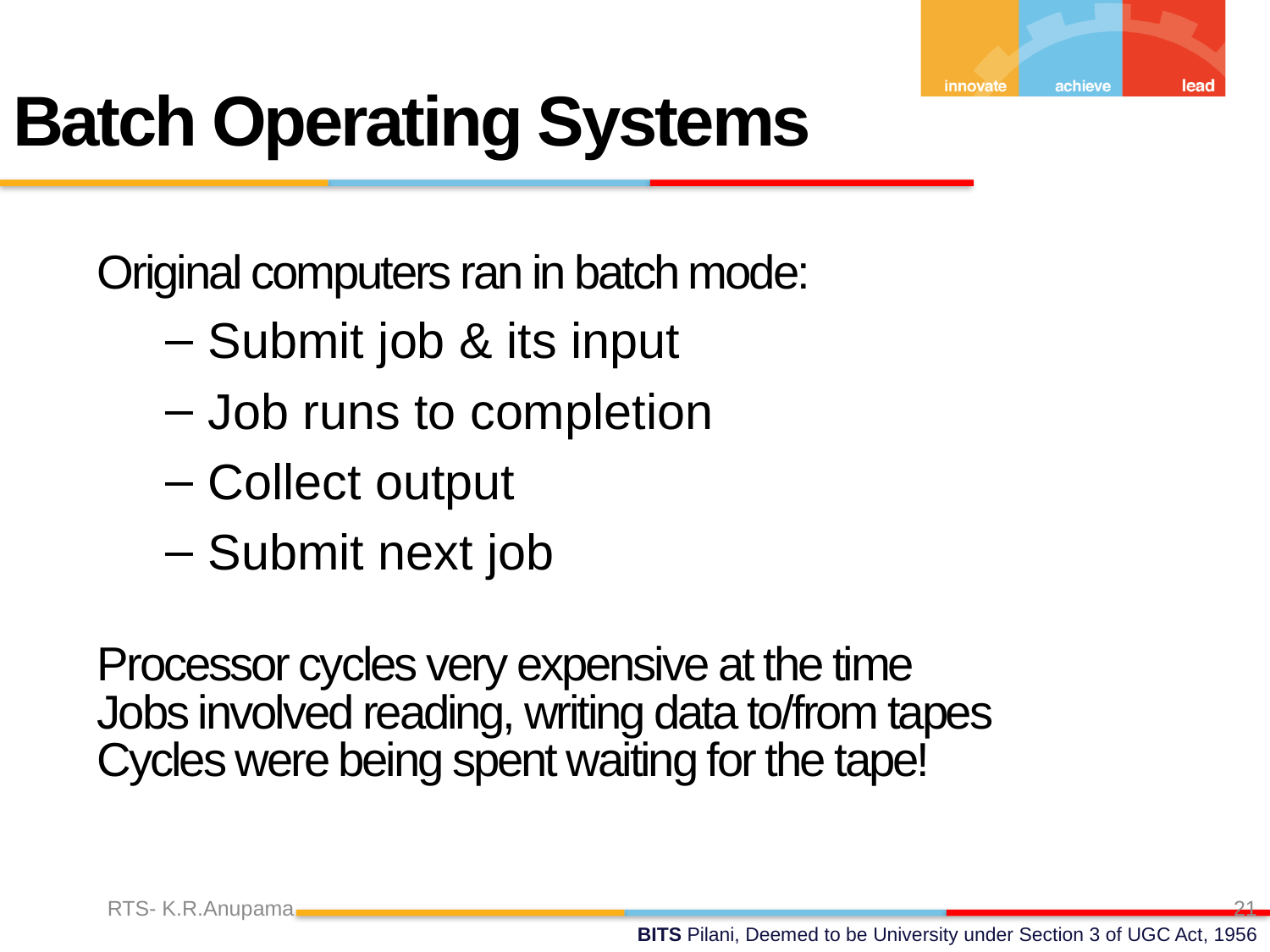

Batch Operating Systems
Original computers ran in batch mode:
Submit job & its input
Job runs to completion
Collect output
Submit next job

Processor cycles very expensive at the time
Jobs involved reading, writing data to/from tapes
Cycles were being spent waiting for the tape!
RTS- K.R.Anupama
21